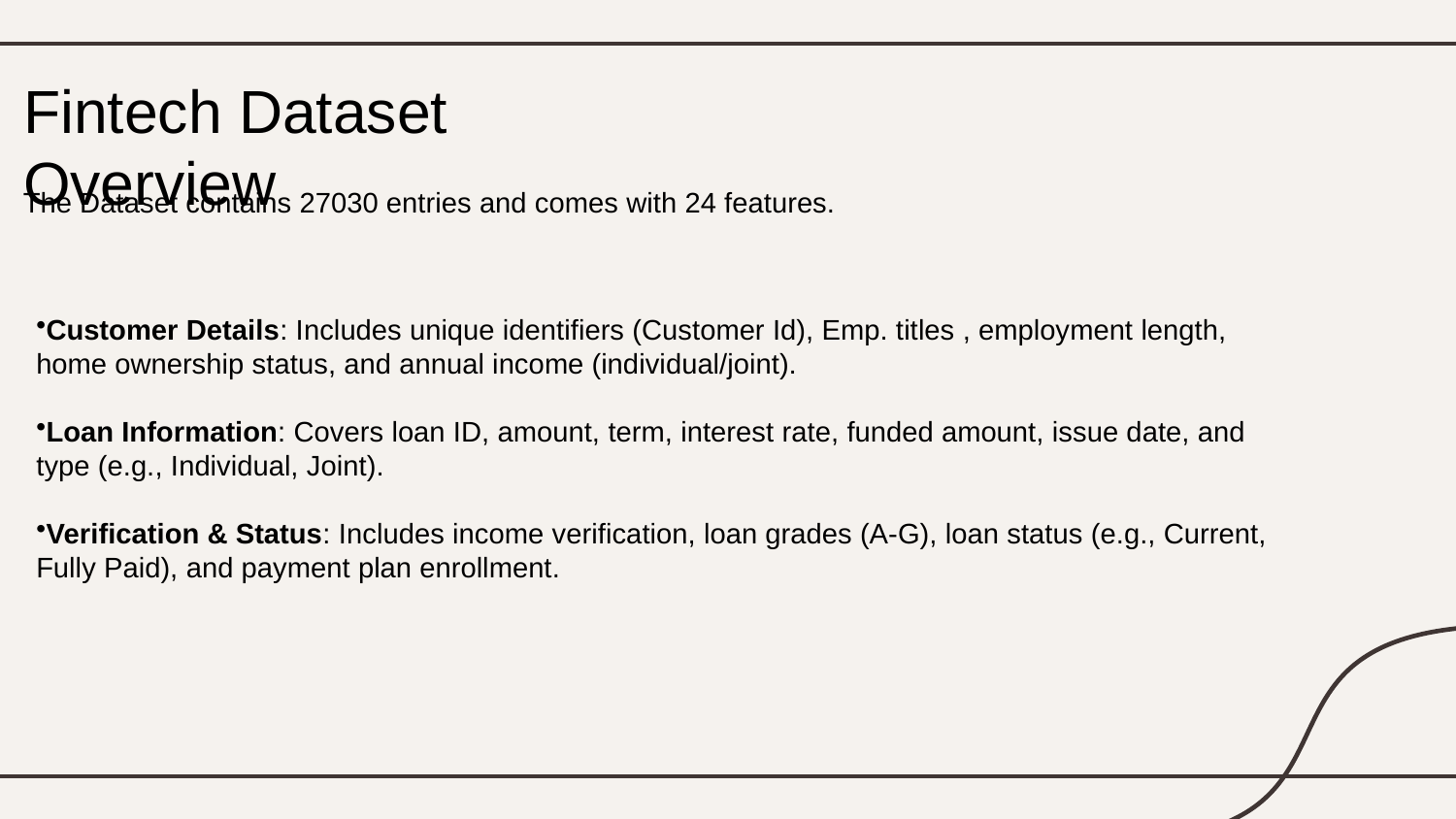

# Fintech Dataset Overview
The Dataset contains 27030 entries and comes with 24 features.
Customer Details: Includes unique identifiers (Customer Id), Emp. titles , employment length, home ownership status, and annual income (individual/joint).

Loan Information: Covers loan ID, amount, term, interest rate, funded amount, issue date, and type (e.g., Individual, Joint).

Verification & Status: Includes income verification, loan grades (A-G), loan status (e.g., Current, Fully Paid), and payment plan enrollment.